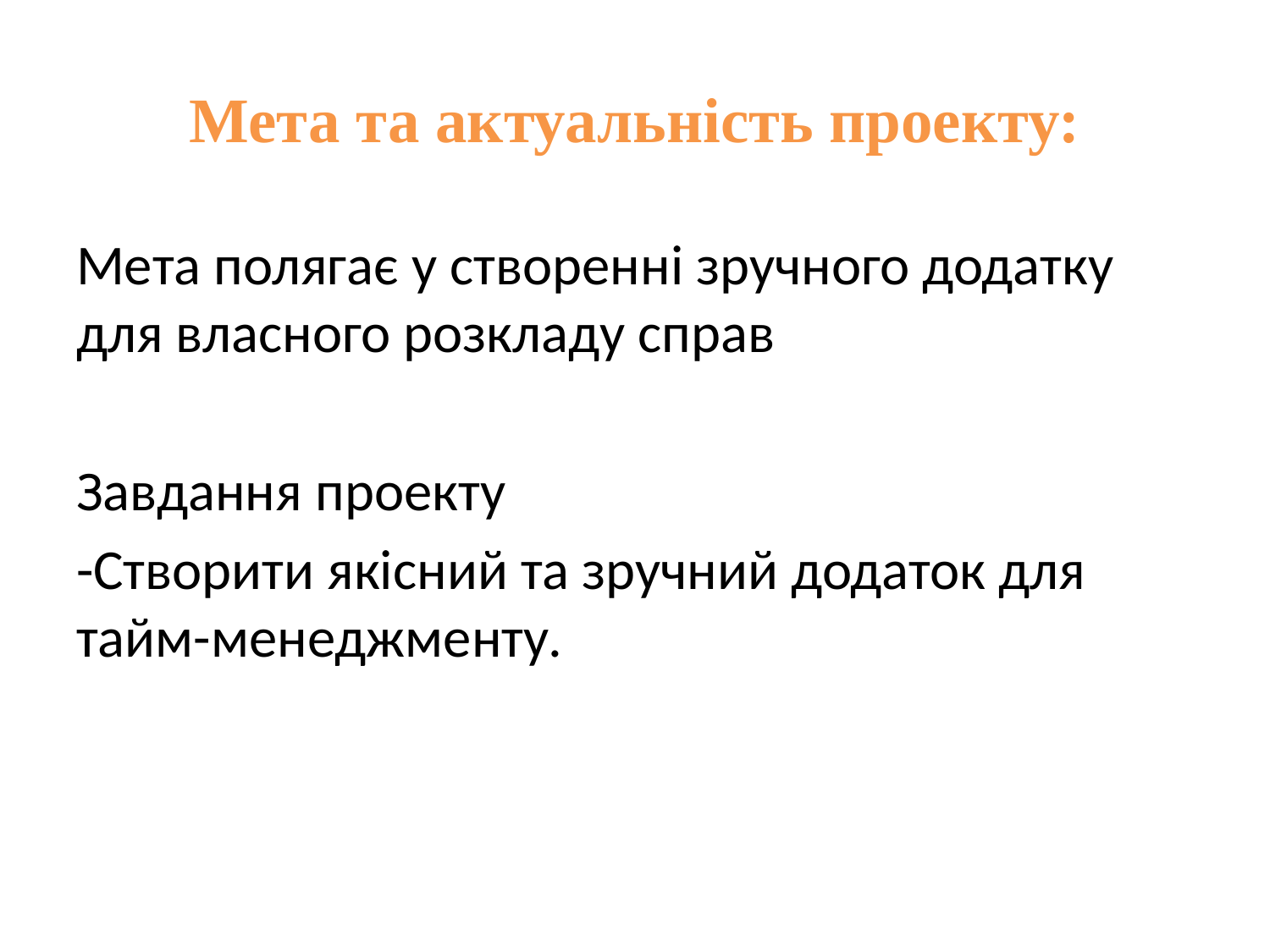

# Мета та актуальність проекту:
Мета полягає у створенні зручного додатку для власного розкладу справ

Завдання проекту
-Створити якісний та зручний додаток для тайм-менеджменту.